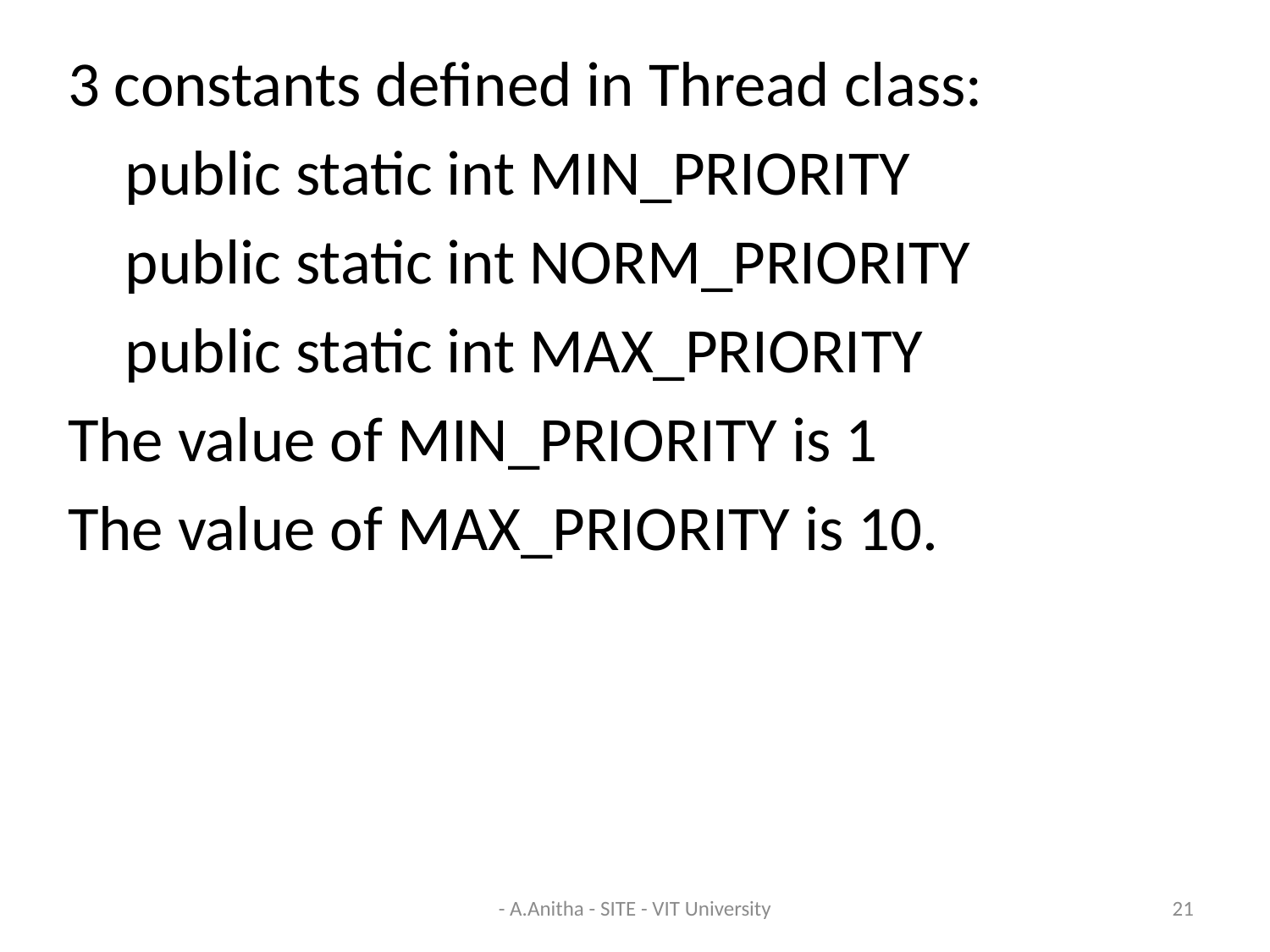

3 constants defined in Thread class:
    public static int MIN_PRIORITY
    public static int NORM_PRIORITY
    public static int MAX_PRIORITY
The value of MIN_PRIORITY is 1
The value of MAX_PRIORITY is 10.
- A.Anitha - SITE - VIT University
21